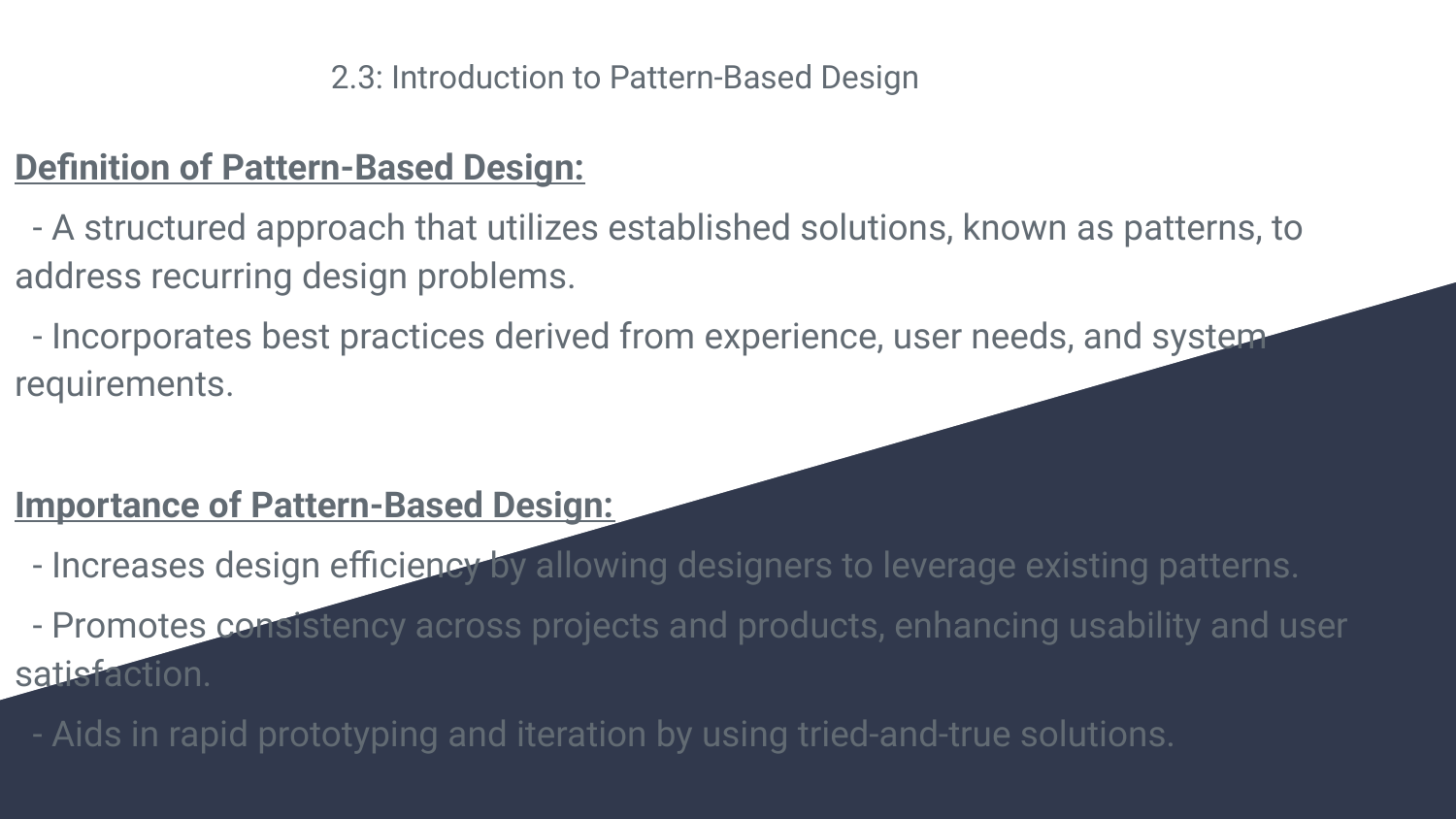

# 2.3: Introduction to Pattern-Based Design
Definition of Pattern-Based Design:
  - A structured approach that utilizes established solutions, known as patterns, to address recurring design problems.
  - Incorporates best practices derived from experience, user needs, and system requirements.

Importance of Pattern-Based Design:
  - Increases design efficiency by allowing designers to leverage existing patterns.
  - Promotes consistency across projects and products, enhancing usability and user satisfaction.
  - Aids in rapid prototyping and iteration by using tried-and-true solutions.